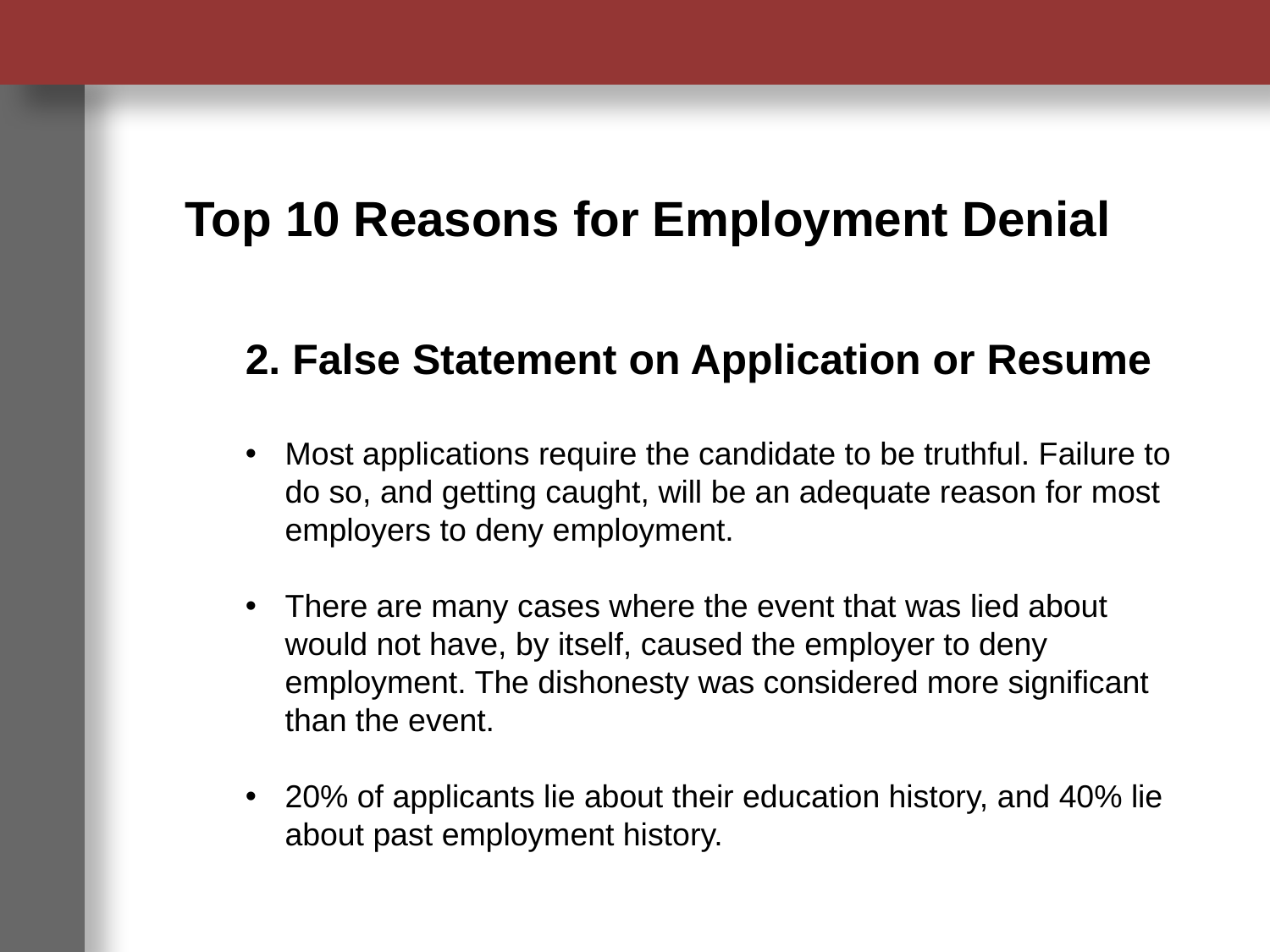

Top 10 Reasons for Employment Denial
2. False Statement on Application or Resume

Most applications require the candidate to be truthful. Failure to do so, and getting caught, will be an adequate reason for most employers to deny employment.

There are many cases where the event that was lied about would not have, by itself, caused the employer to deny employment. The dishonesty was considered more significant than the event.

20% of applicants lie about their education history, and 40% lie about past employment history.